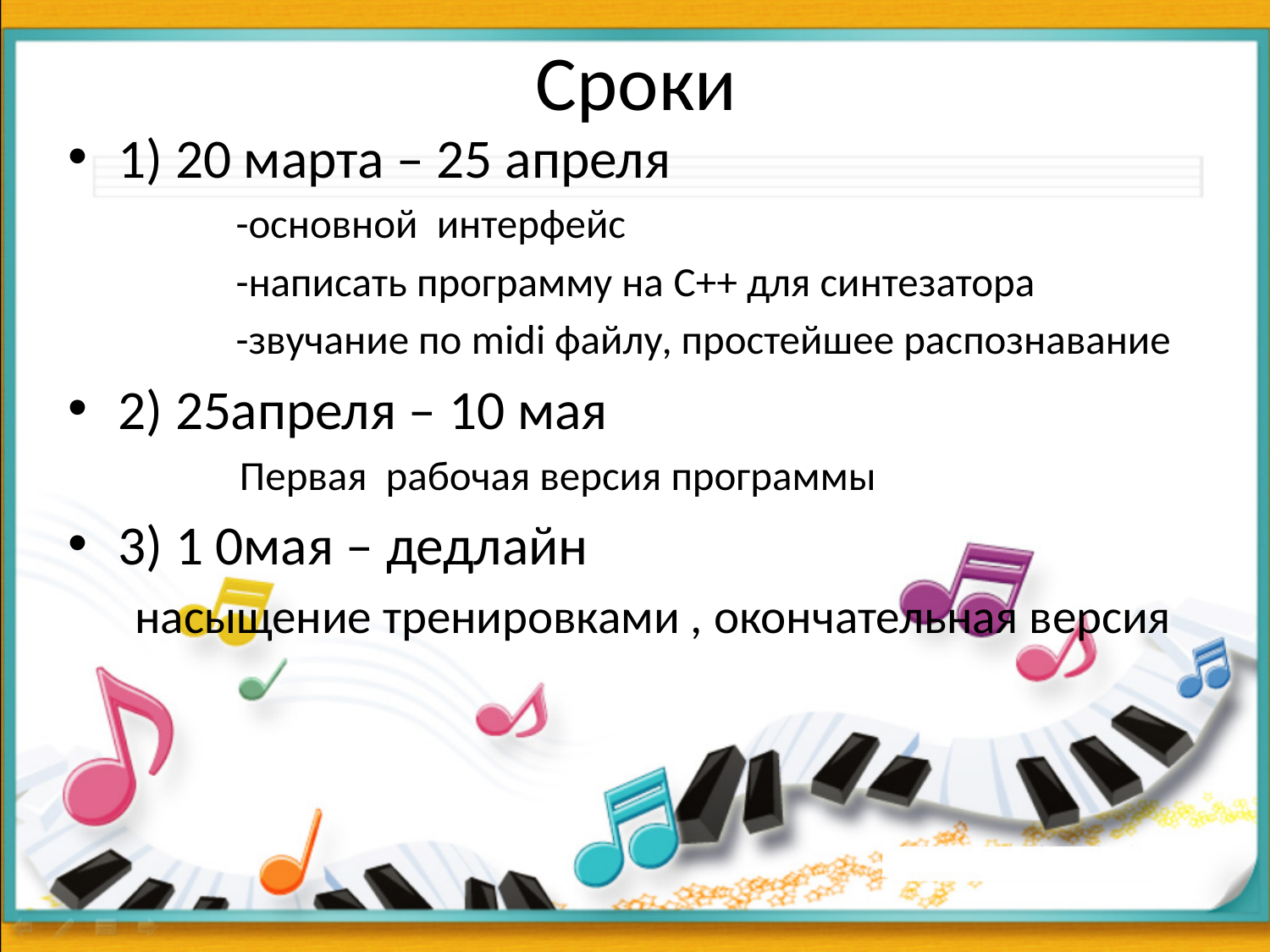

# Сроки
1) 20 марта – 25 апреля
	-основной  интерфейс
	-написать программу на C++ для синтезатора
	-звучание по midi файлу, простейшее распознавание
2) 25апреля – 10 мая
    Первая  рабочая версия программы
3) 1 0мая – дедлайн
насыщение тренировками , окончательная версия